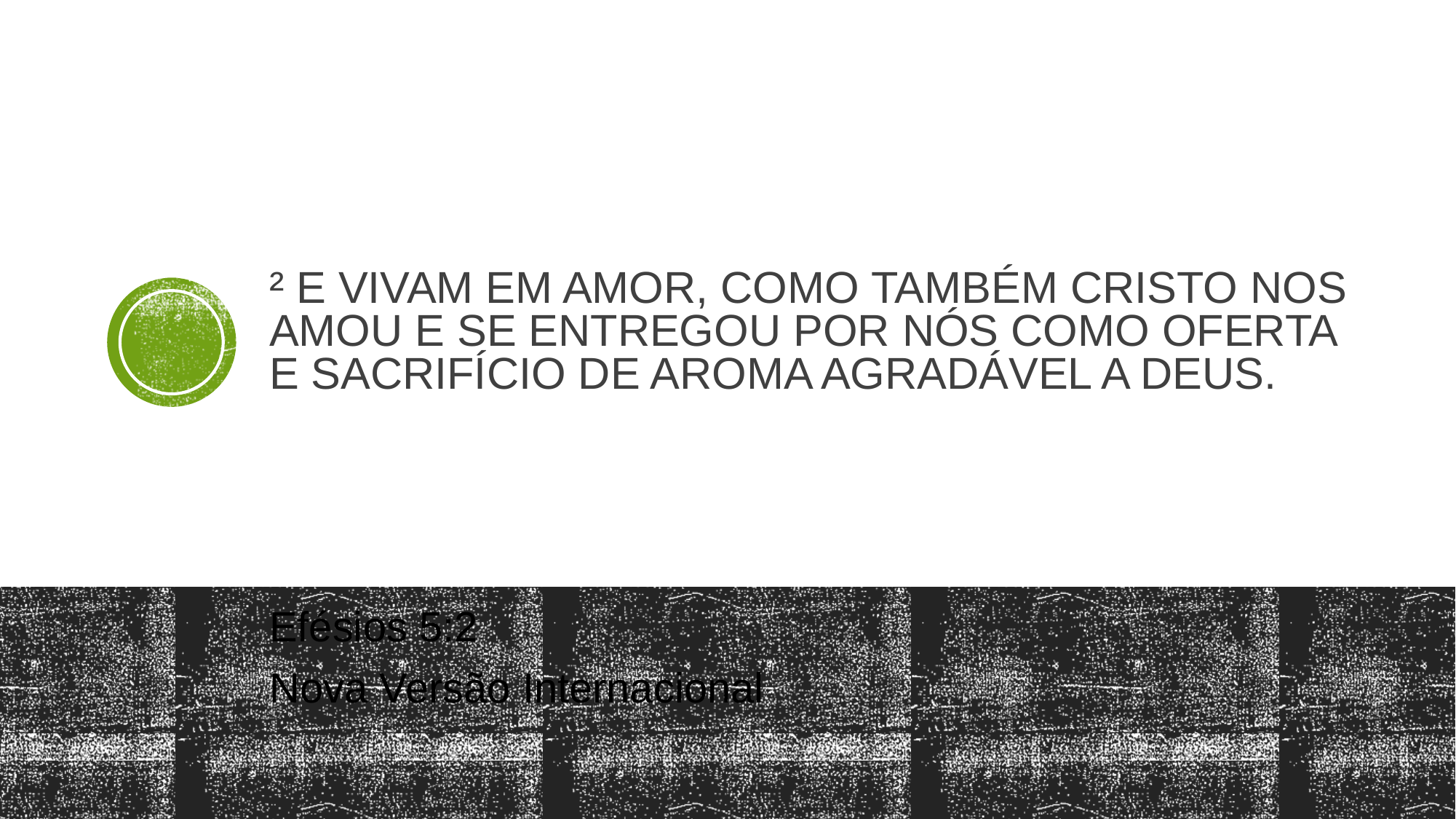

# ² e vivam em amor, como também Cristo nos amou e se entregou por nós como oferta e sacrifício de aroma agradável a Deus.
Efésios 5:2
Nova Versão Internacional